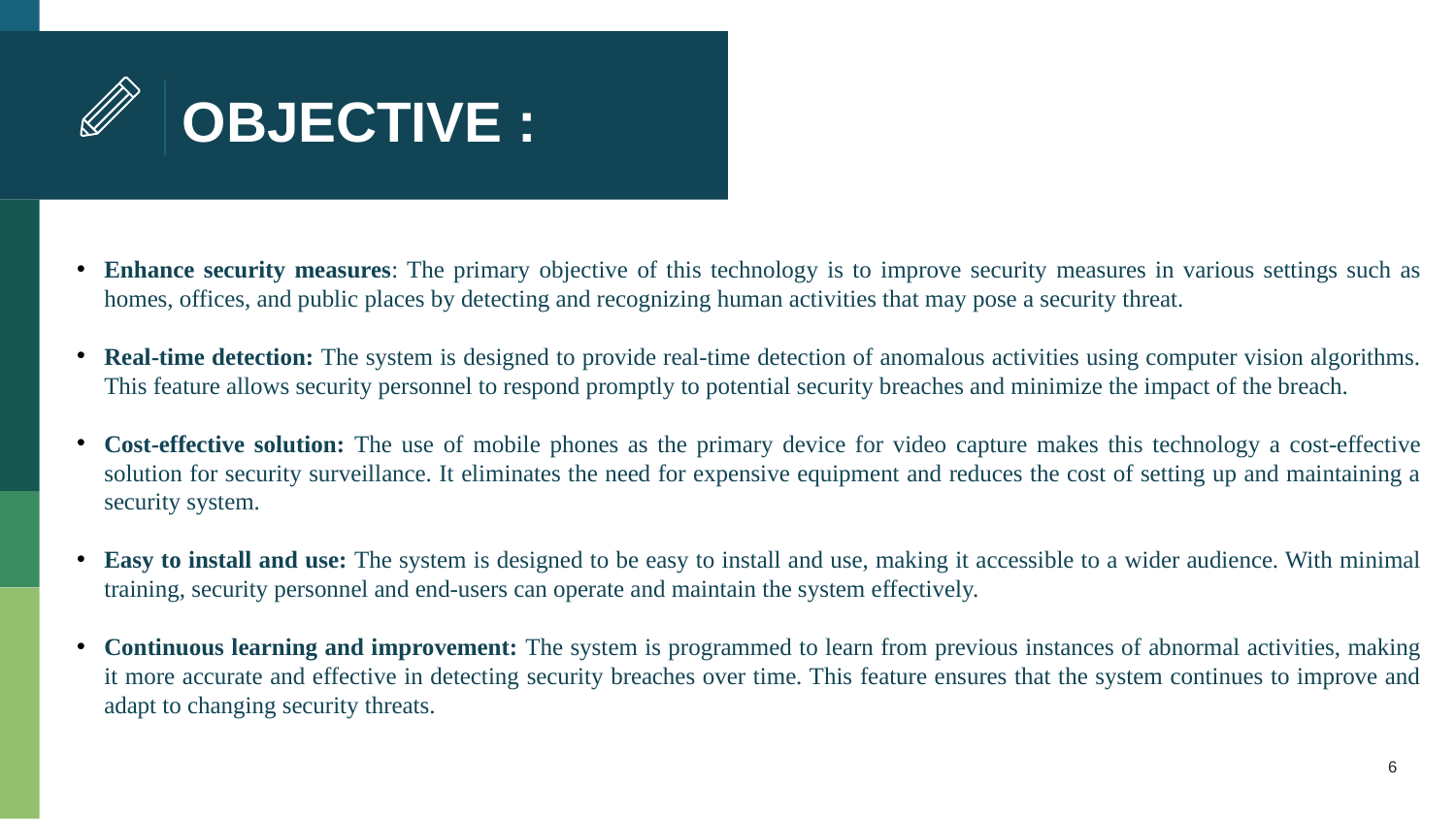

# OBJECTIVE :

Enhance security measures: The primary objective of this technology is to improve security measures in various settings such as homes, offices, and public places by detecting and recognizing human activities that may pose a security threat.

Real-time detection: The system is designed to provide real-time detection of anomalous activities using computer vision algorithms. This feature allows security personnel to respond promptly to potential security breaches and minimize the impact of the breach.

Cost-effective solution: The use of mobile phones as the primary device for video capture makes this technology a cost-effective solution for security surveillance. It eliminates the need for expensive equipment and reduces the cost of setting up and maintaining a security system.

Easy to install and use: The system is designed to be easy to install and use, making it accessible to a wider audience. With minimal training, security personnel and end-users can operate and maintain the system effectively.

Continuous learning and improvement: The system is programmed to learn from previous instances of abnormal activities, making it more accurate and effective in detecting security breaches over time. This feature ensures that the system continues to improve and adapt to changing security threats.
6